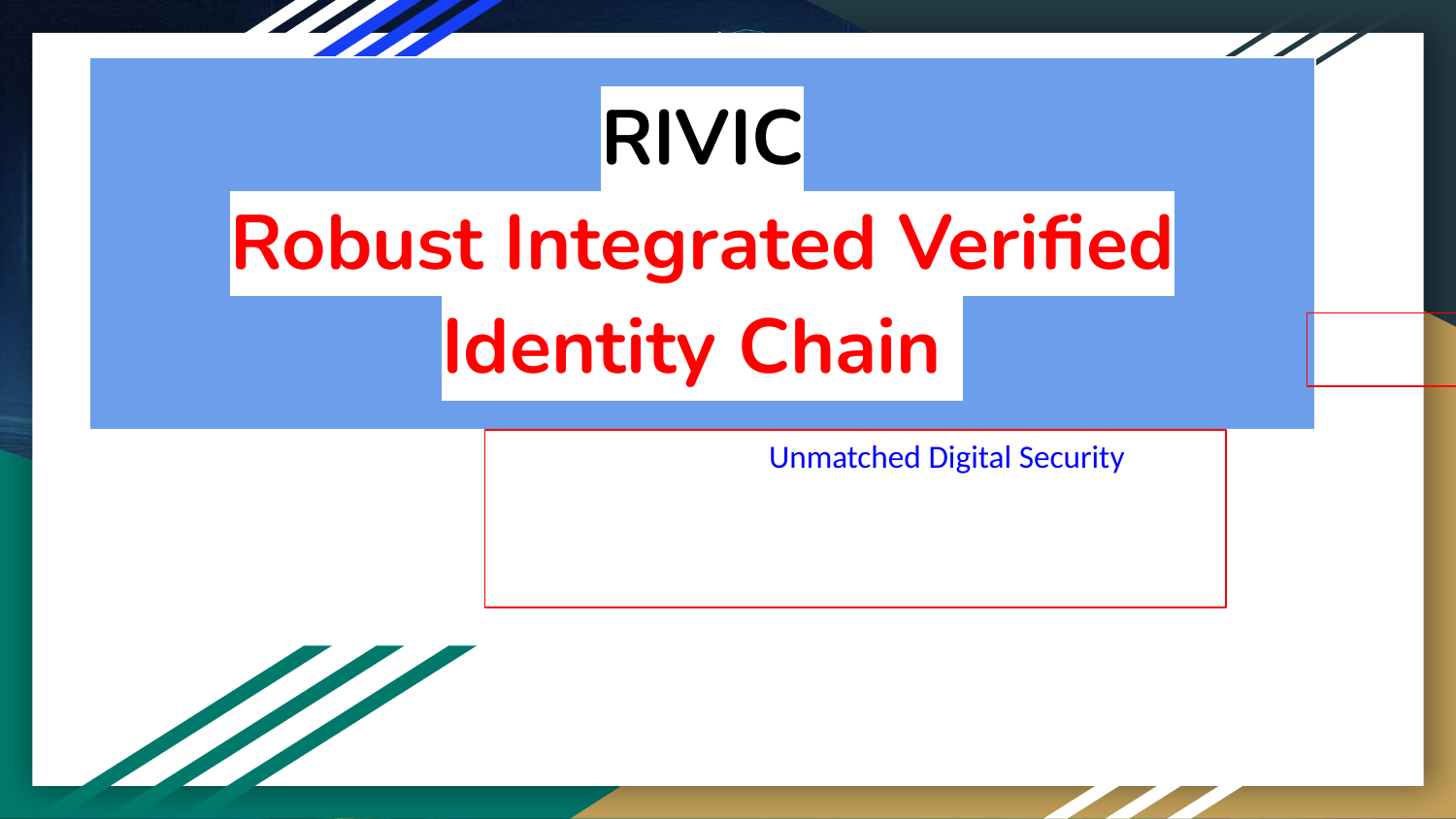

# RIVIC
Robust Integrated Verified Identity Chain

                                     Unmatched Digital Security